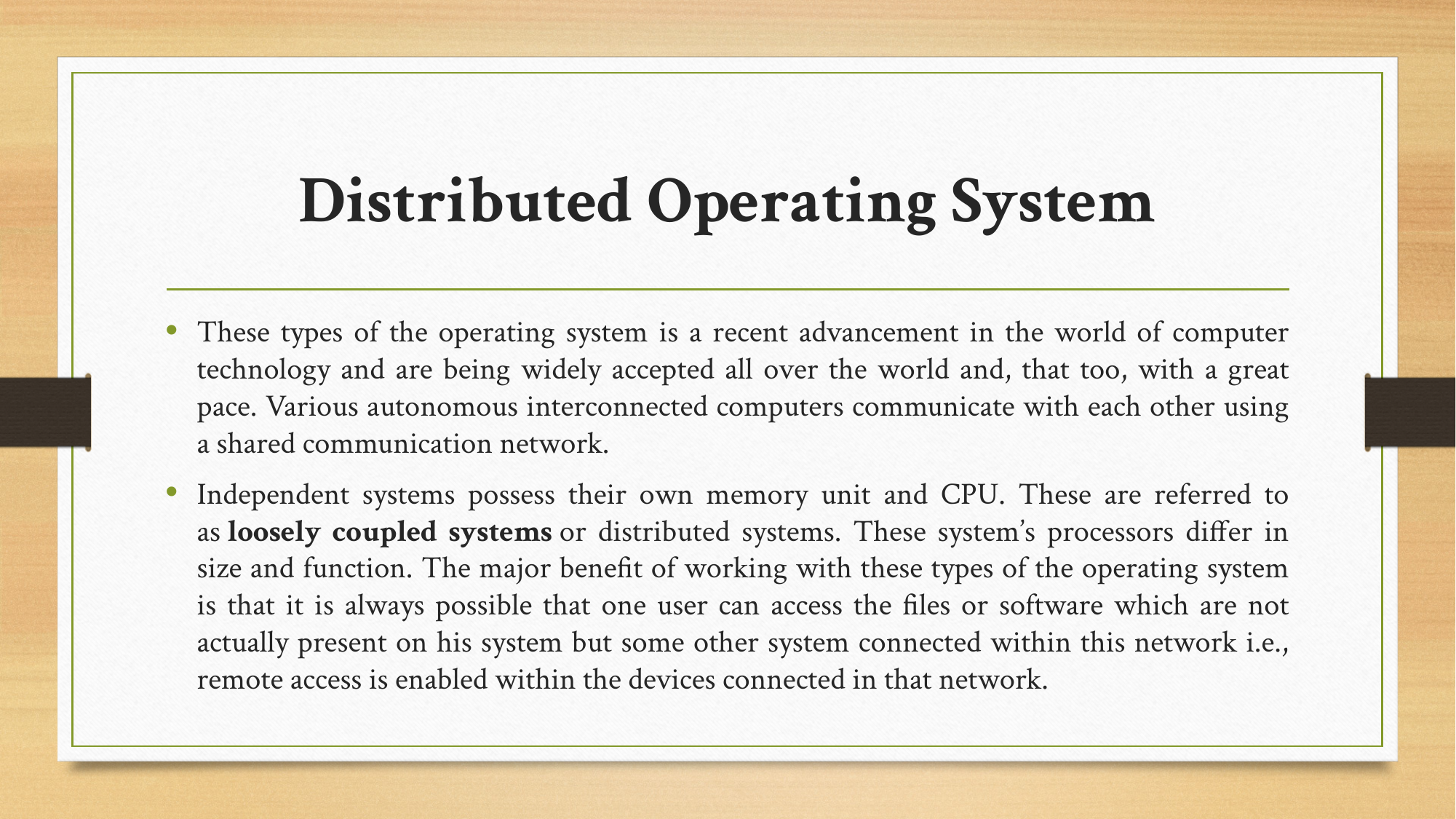

# Distributed Operating System
These types of the operating system is a recent advancement in the world of computer technology and are being widely accepted all over the world and, that too, with a great pace. Various autonomous interconnected computers communicate with each other using a shared communication network.
Independent systems possess their own memory unit and CPU. These are referred to as loosely coupled systems or distributed systems. These system’s processors differ in size and function. The major benefit of working with these types of the operating system is that it is always possible that one user can access the files or software which are not actually present on his system but some other system connected within this network i.e., remote access is enabled within the devices connected in that network.